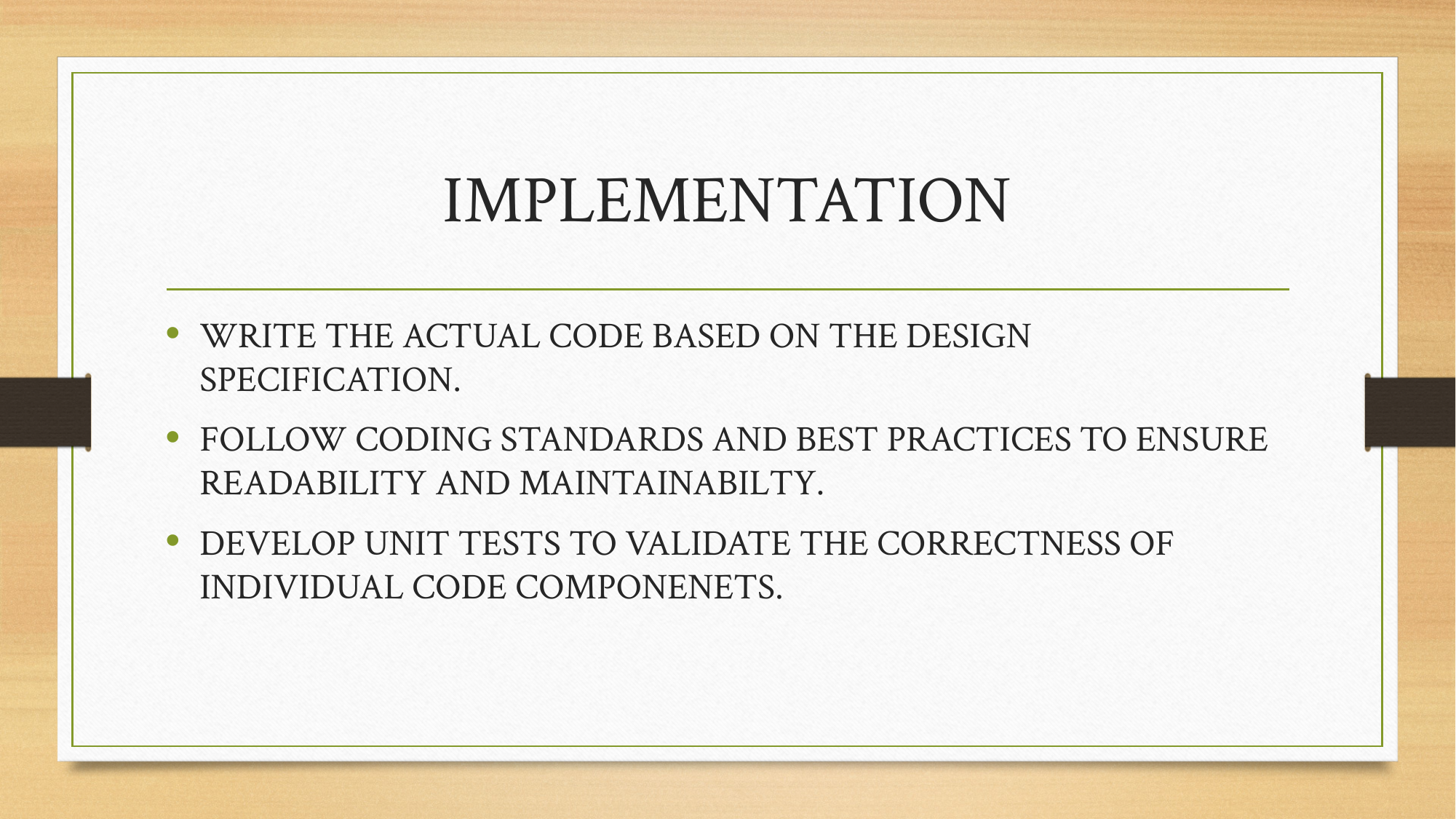

# IMPLEMENTATION
WRITE THE ACTUAL CODE BASED ON THE DESIGN SPECIFICATION.
FOLLOW CODING STANDARDS AND BEST PRACTICES TO ENSURE READABILITY AND MAINTAINABILTY.
DEVELOP UNIT TESTS TO VALIDATE THE CORRECTNESS OF INDIVIDUAL CODE COMPONENETS.